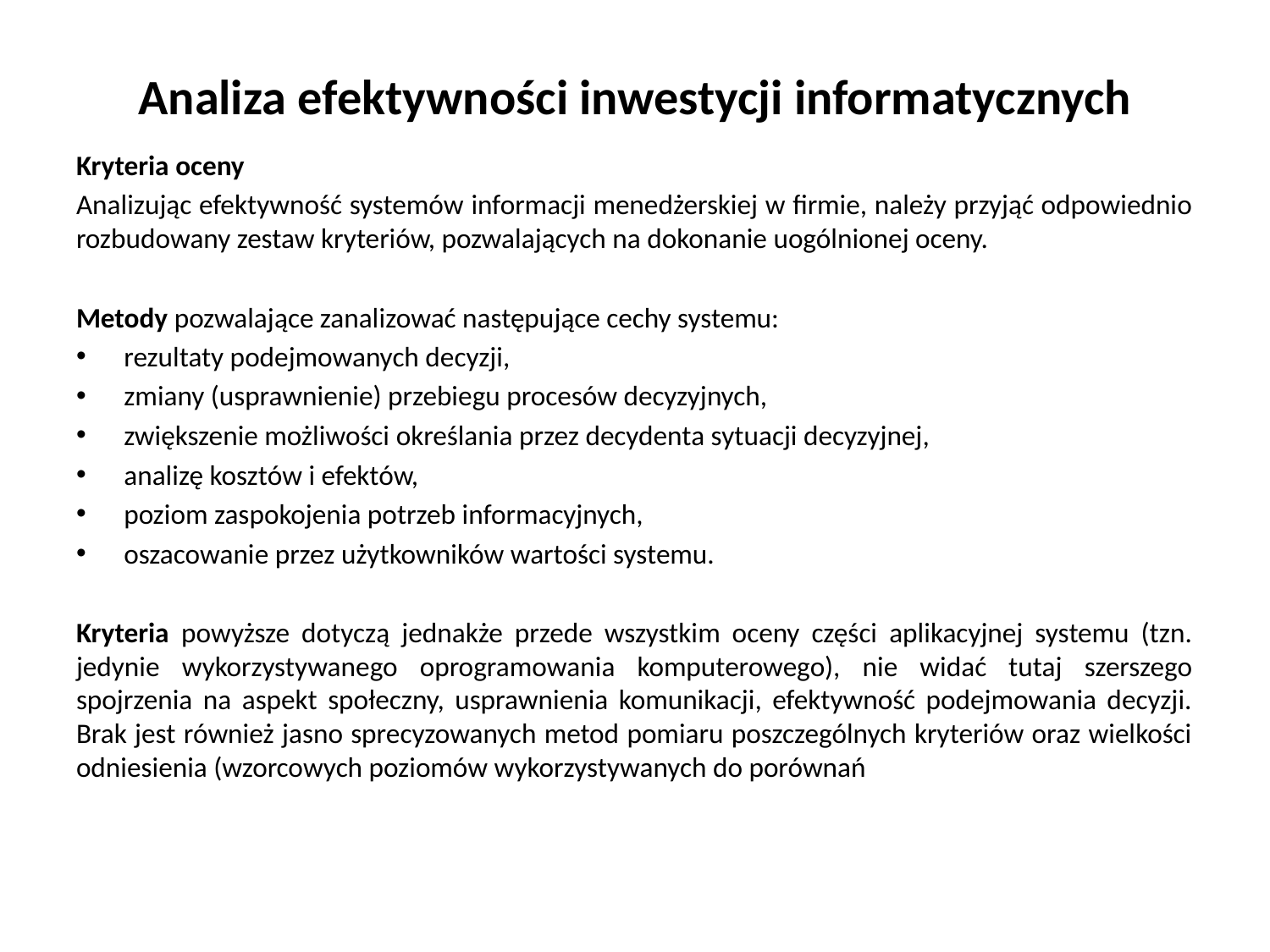

# Analiza efektywności inwestycji informatycznych
Kryteria oceny
Analizując efektywność systemów informacji menedżerskiej w firmie, należy przyjąć odpowiednio rozbudowany zestaw kryteriów, pozwalających na dokonanie uogólnionej oceny.

Metody pozwalające zanalizować następujące cechy systemu:
rezultaty podejmowanych decyzji,
zmiany (usprawnienie) przebiegu procesów decyzyjnych,
zwiększenie możliwości określania przez decydenta sytuacji decyzyjnej,
analizę kosztów i efektów,
poziom zaspokojenia potrzeb informacyjnych,
oszacowanie przez użytkowników wartości systemu.

Kryteria powyższe dotyczą jednakże przede wszystkim oceny części aplikacyjnej systemu (tzn. jedynie wykorzystywanego oprogramowania komputerowego), nie widać tutaj szerszego spojrzenia na aspekt społeczny, usprawnienia komunikacji, efektywność podejmowania decyzji. Brak jest również jasno sprecyzowanych metod pomiaru poszczególnych kryteriów oraz wielkości odniesienia (wzorcowych poziomów wykorzystywanych do porównań